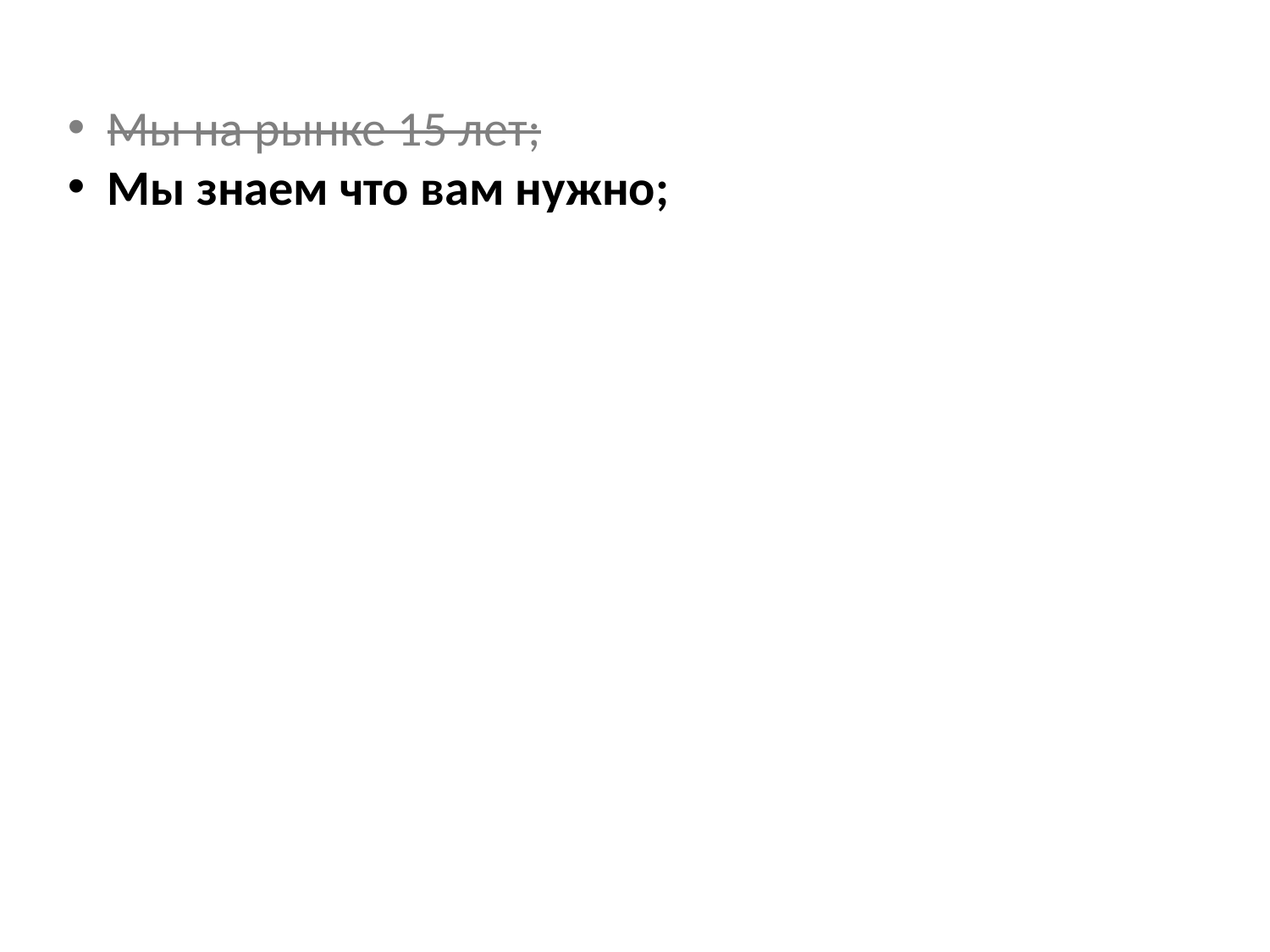

Мы на рынке 15 лет;
Мы знаем что вам нужно;